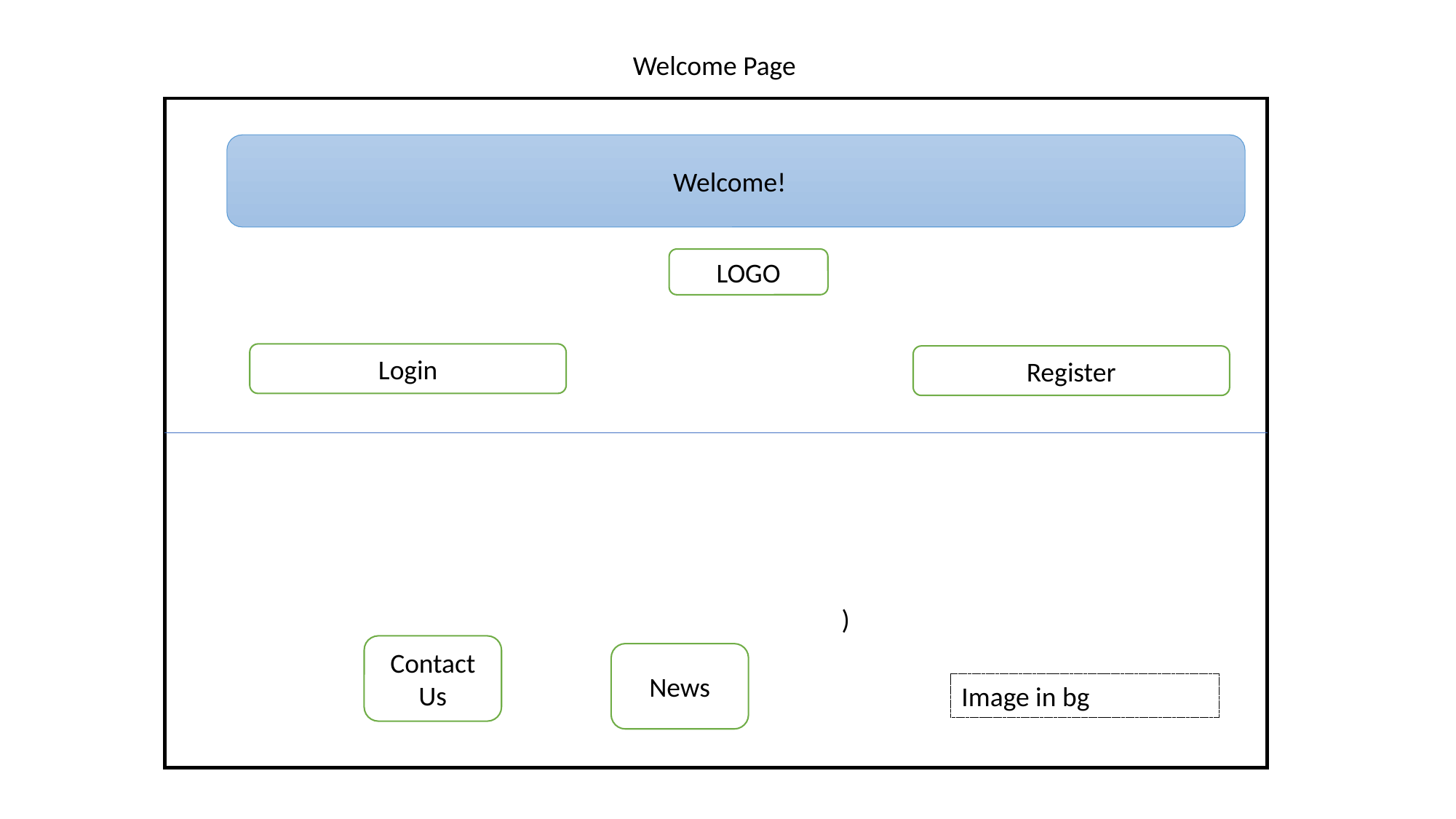

Welcome Page

Welcome!
)
Image in bg
LOGO
Login
Contact Us
News
Register